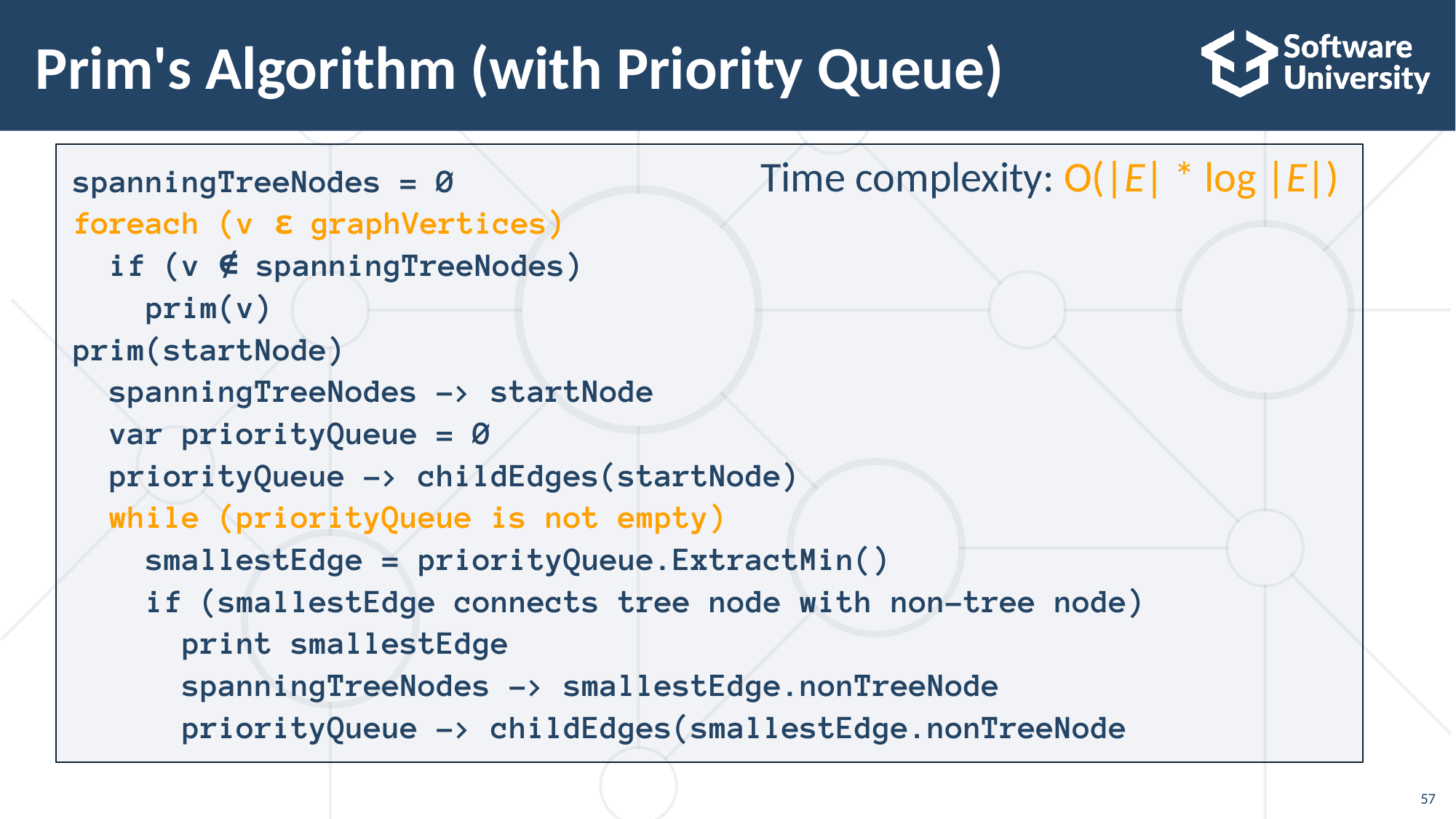

# Prim's Algorithm (with Priority Queue)
spanningTreeNodes = Ø
foreach (v ϵ graphVertices)
  if (v ∉ spanningTreeNodes)
    prim(v)
prim(startNode)
  spanningTreeNodes -> startNode
  var priorityQueue = Ø
  priorityQueue -> childEdges(startNode)
  while (priorityQueue is not empty)
    smallestEdge = priorityQueue.ExtractMin()
    if (smallestEdge connects tree node with non-tree node)
      print smallestEdge
      spanningTreeNodes -> smallestEdge.nonTreeNode
      priorityQueue -> childEdges(smallestEdge.nonTreeNode
Time complexity: O(|E| * log |E|)
57